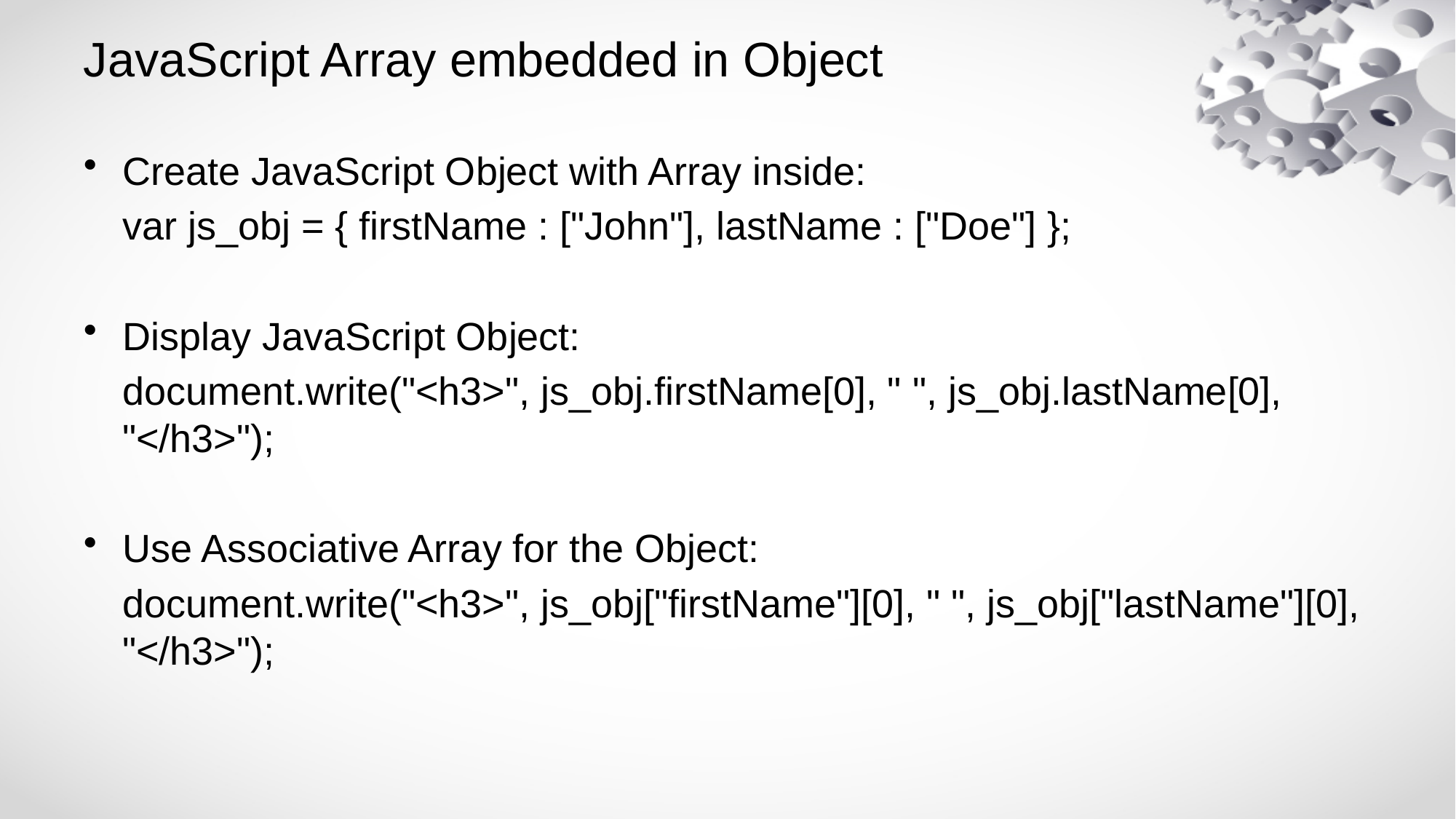

# JavaScript Array embedded in Object
Create JavaScript Object with Array inside:
	var js_obj = { firstName : ["John"], lastName : ["Doe"] };

Display JavaScript Object:
	document.write("<h3>", js_obj.firstName[0], " ", js_obj.lastName[0], "</h3>");

Use Associative Array for the Object:
	document.write("<h3>", js_obj["firstName"][0], " ", js_obj["lastName"][0], "</h3>");